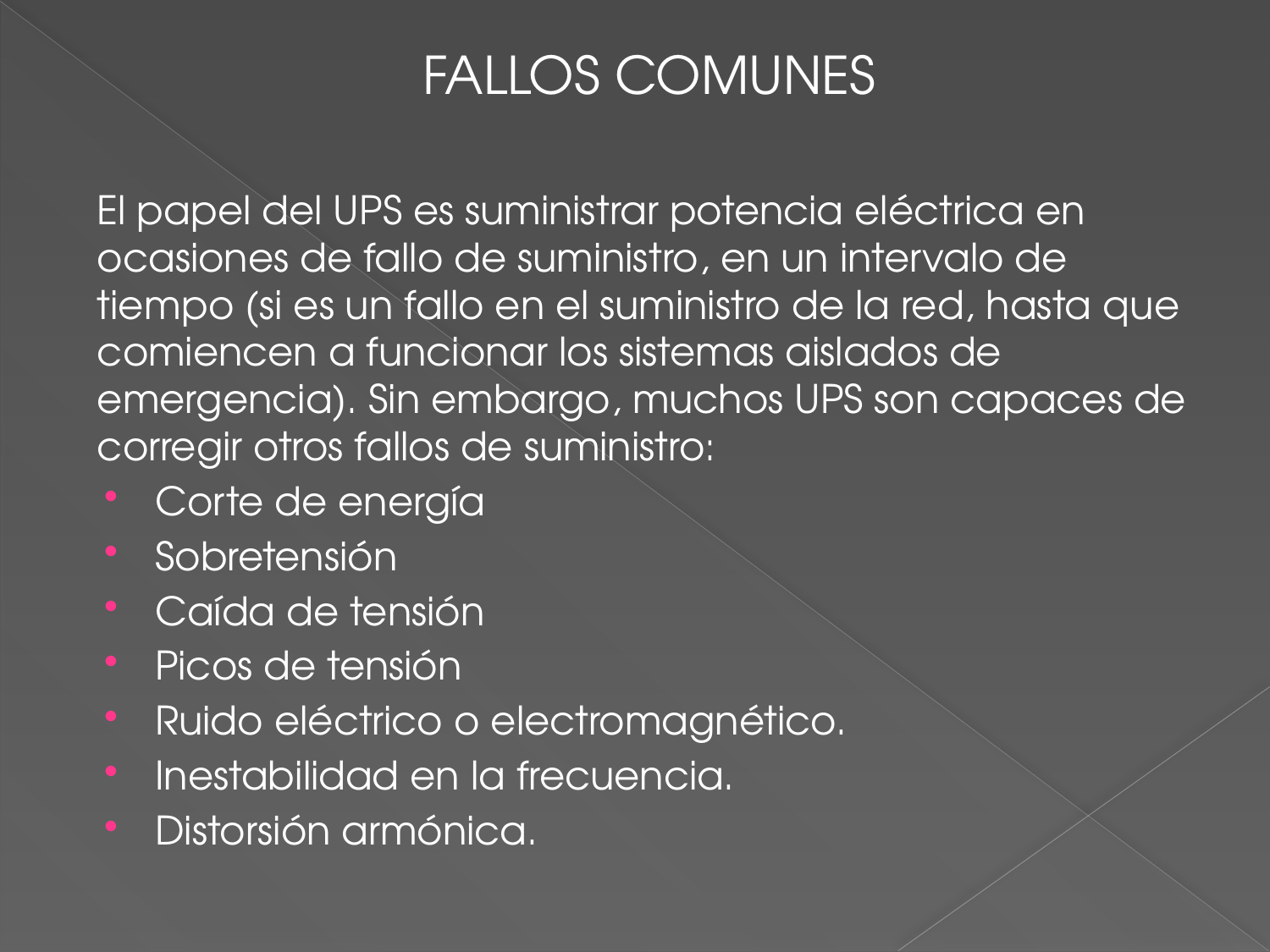

FALLOS COMUNES

El papel del UPS es suministrar potencia eléctrica en ocasiones de fallo de suministro, en un intervalo de tiempo (si es un fallo en el suministro de la red, hasta que comiencen a funcionar los sistemas aislados de emergencia). Sin embargo, muchos UPS son capaces de corregir otros fallos de suministro:
Corte de energía
Sobretensión
Caída de tensión
Picos de tensión
Ruido eléctrico o electromagnético.
Inestabilidad en la frecuencia.
Distorsión armónica.